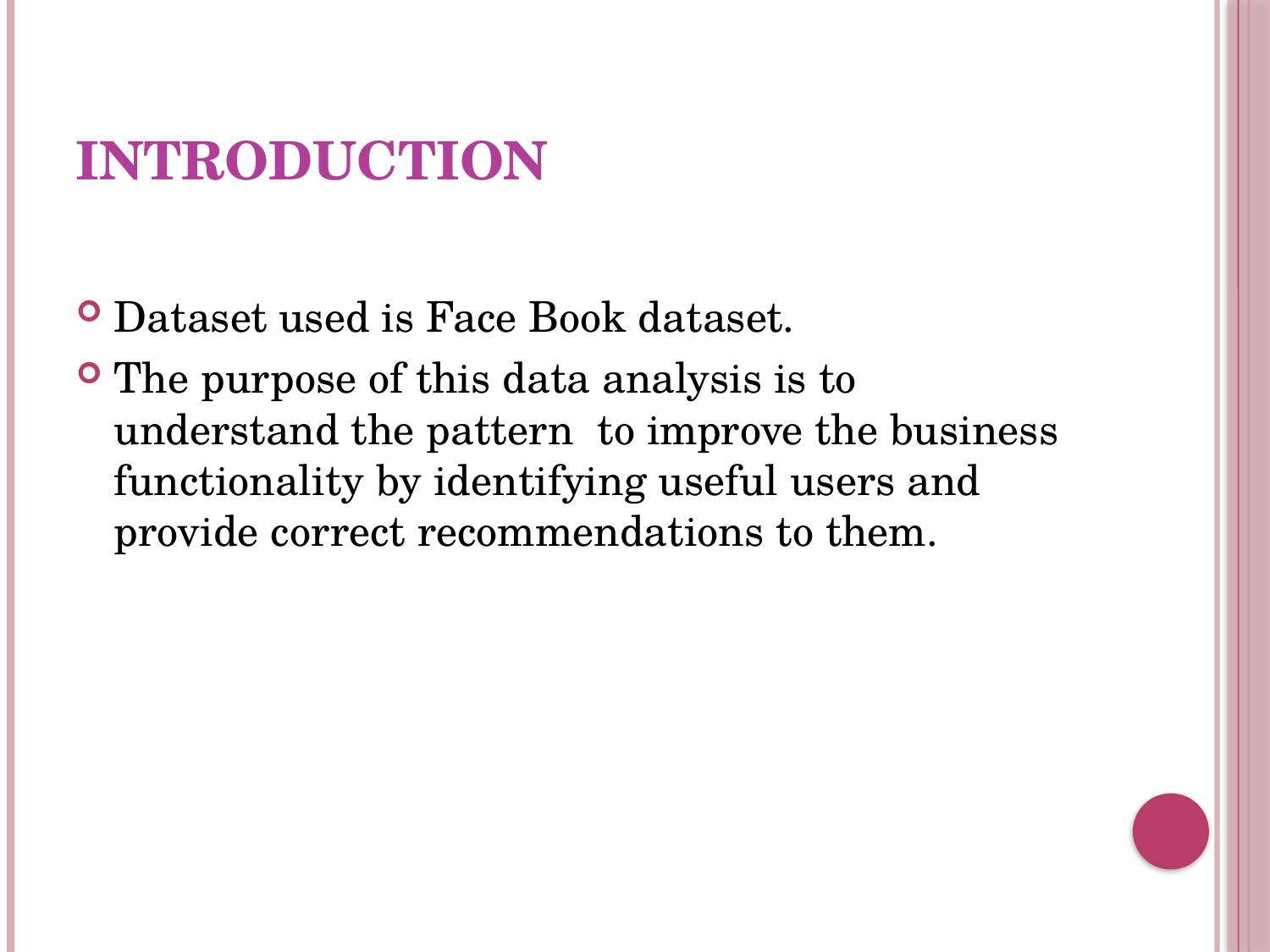

# Introduction

Dataset used is Face Book dataset.
The purpose of this data analysis is to understand the pattern  to improve the business functionality by identifying useful users and provide correct recommendations to them.